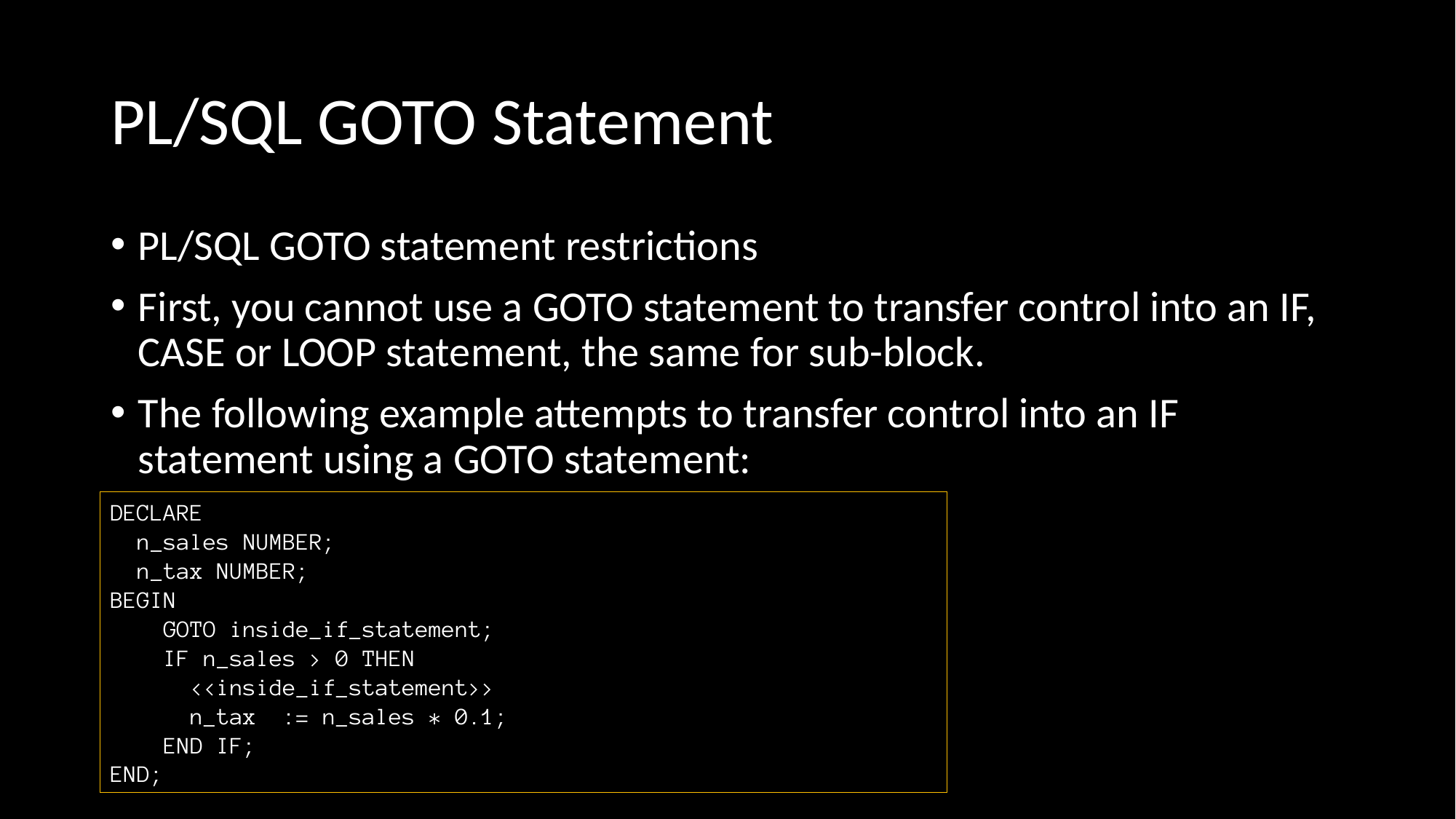

# PL/SQL GOTO Statement
PL/SQL GOTO statement restrictions
First, you cannot use a GOTO statement to transfer control into an IF, CASE or LOOP statement, the same for sub-block.
The following example attempts to transfer control into an IF statement using a GOTO statement:
DECLARE
  n_sales NUMBER;
  n_tax NUMBER;
BEGIN
    GOTO inside_if_statement;
    IF n_sales > 0 THEN
      <<inside_if_statement>>
      n_tax  := n_sales * 0.1;
    END IF;
END;